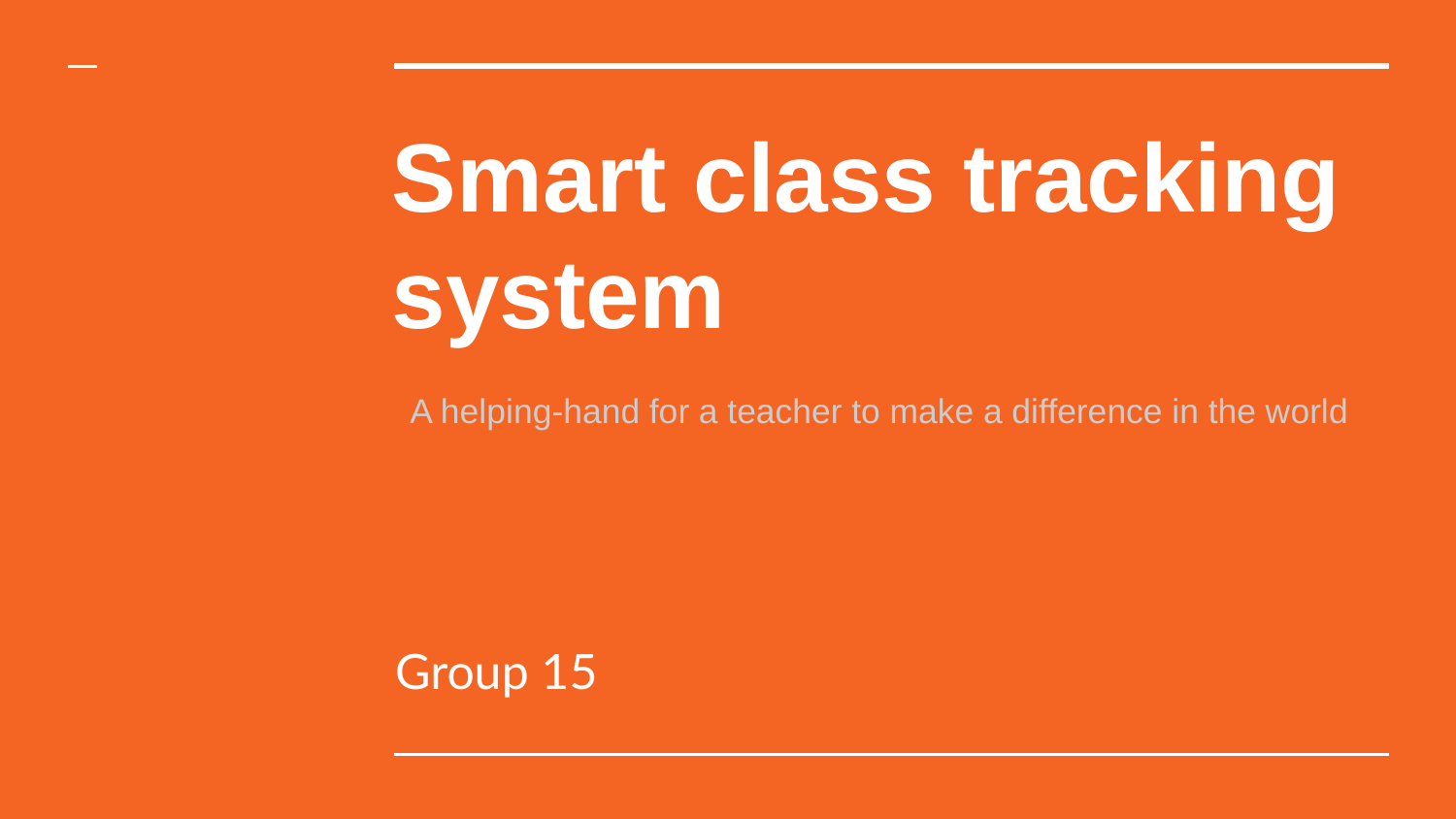

# Smart class tracking system
A helping-hand for a teacher to make a difference in the world
Group 15